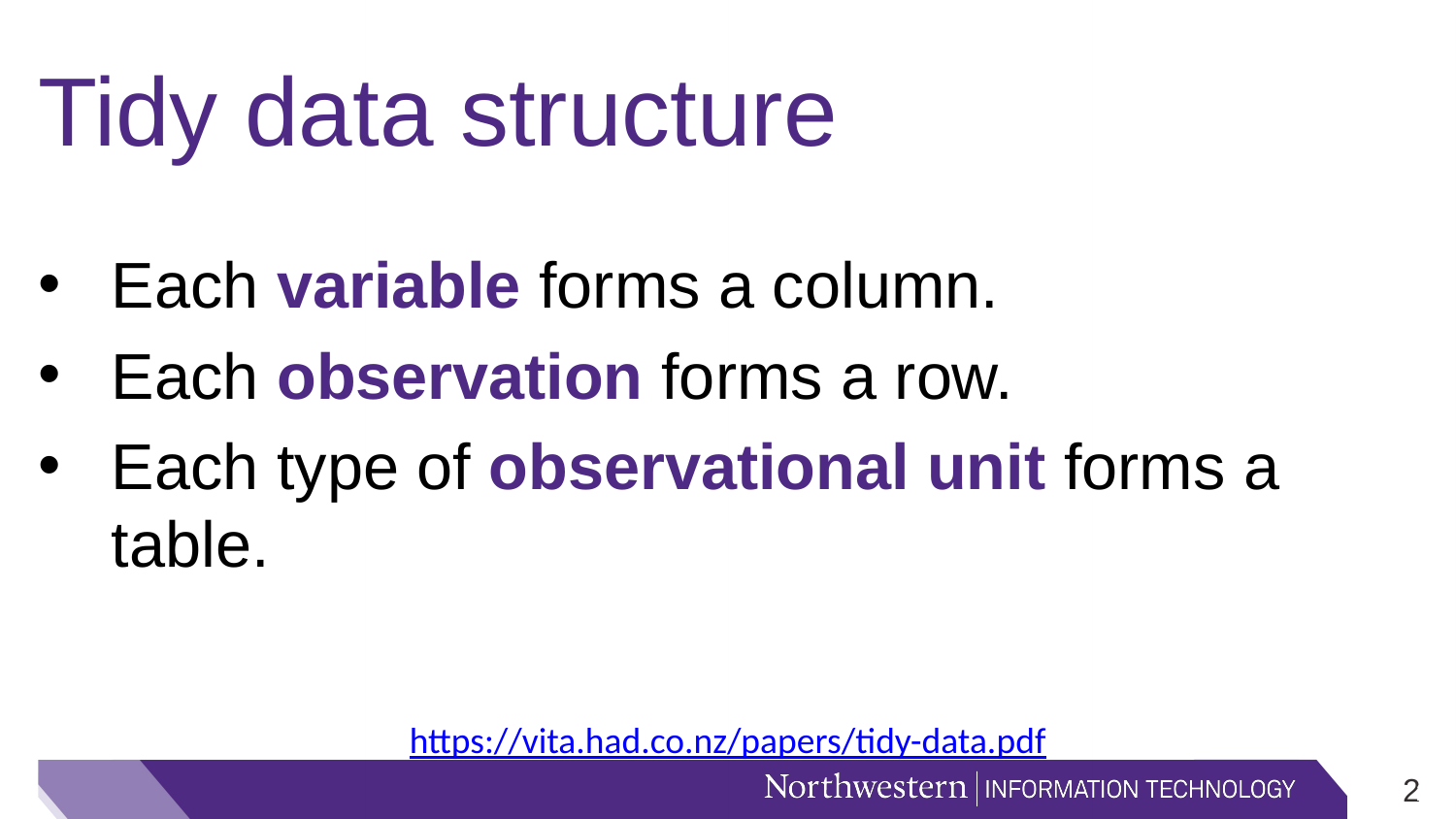

# Tidy data structure
Each variable forms a column.
Each observation forms a row.
Each type of observational unit forms a table.
https://vita.had.co.nz/papers/tidy-data.pdf
2